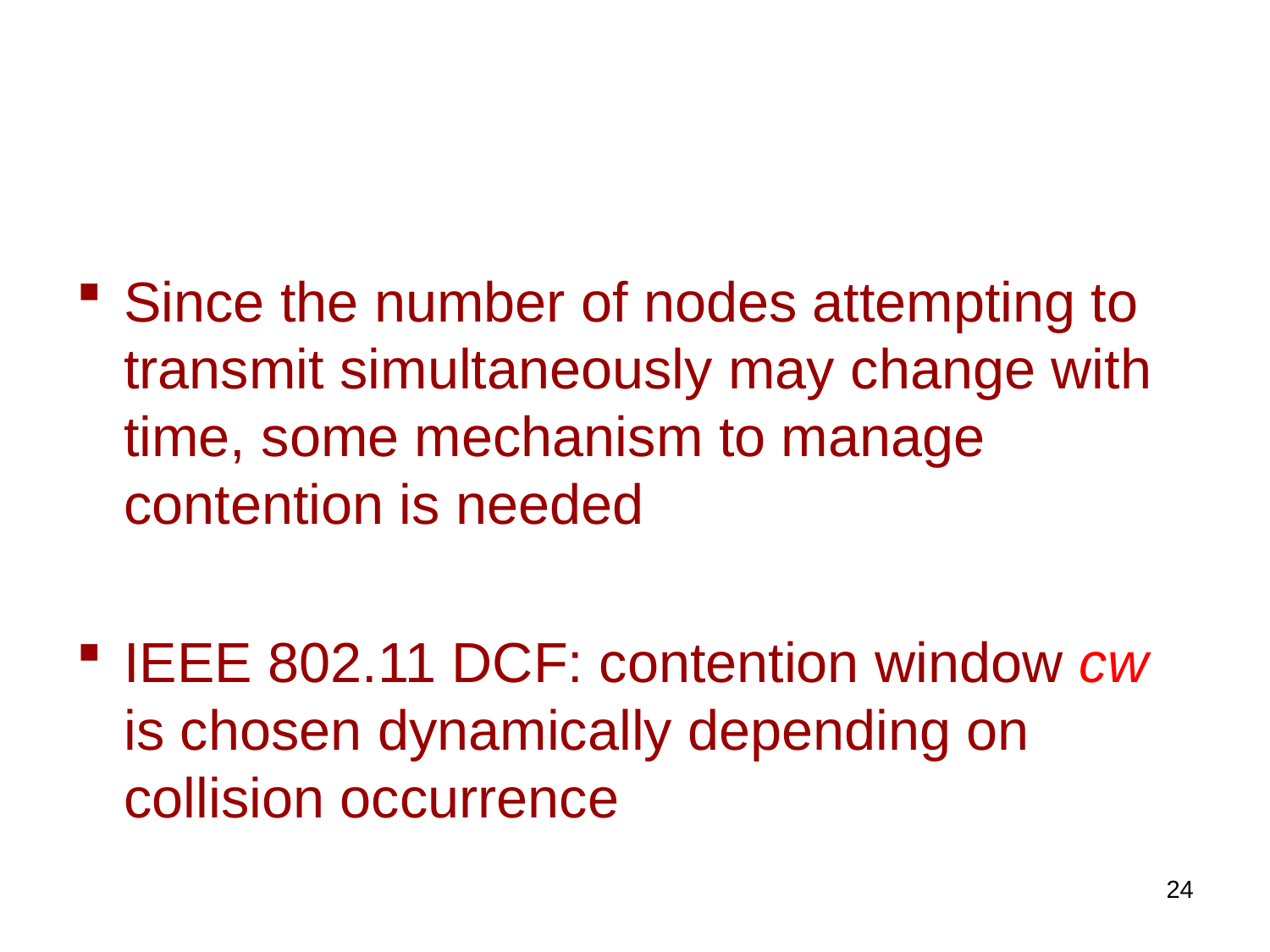

#

Since the number of nodes attempting to transmit simultaneously may change with time, some mechanism to manage contention is needed

IEEE 802.11 DCF: contention window cw is chosen dynamically depending on collision occurrence

24